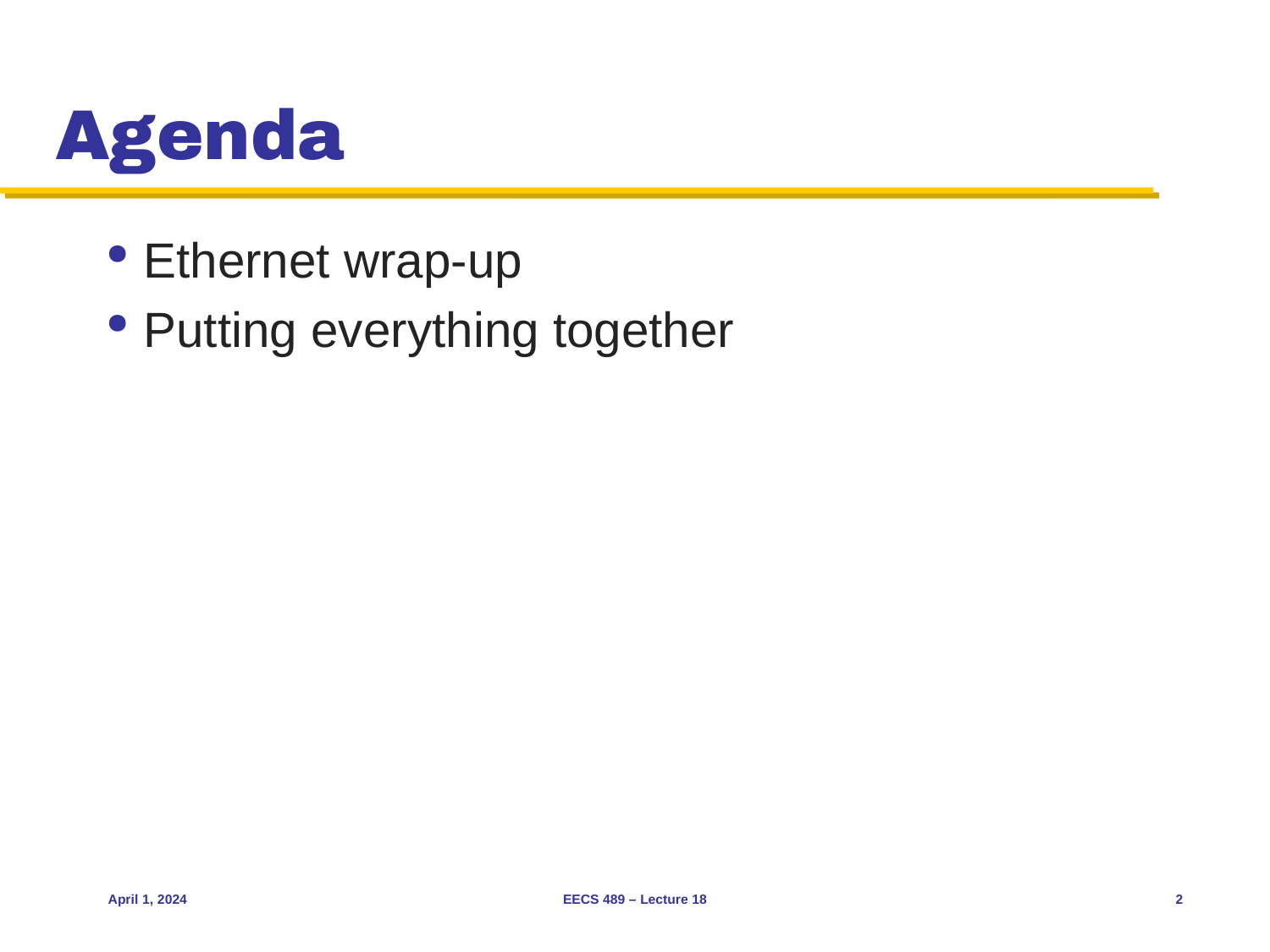

# Agenda
Ethernet wrap-up
Putting everything together
April 1, 2024
EECS 489 – Lecture 18
2